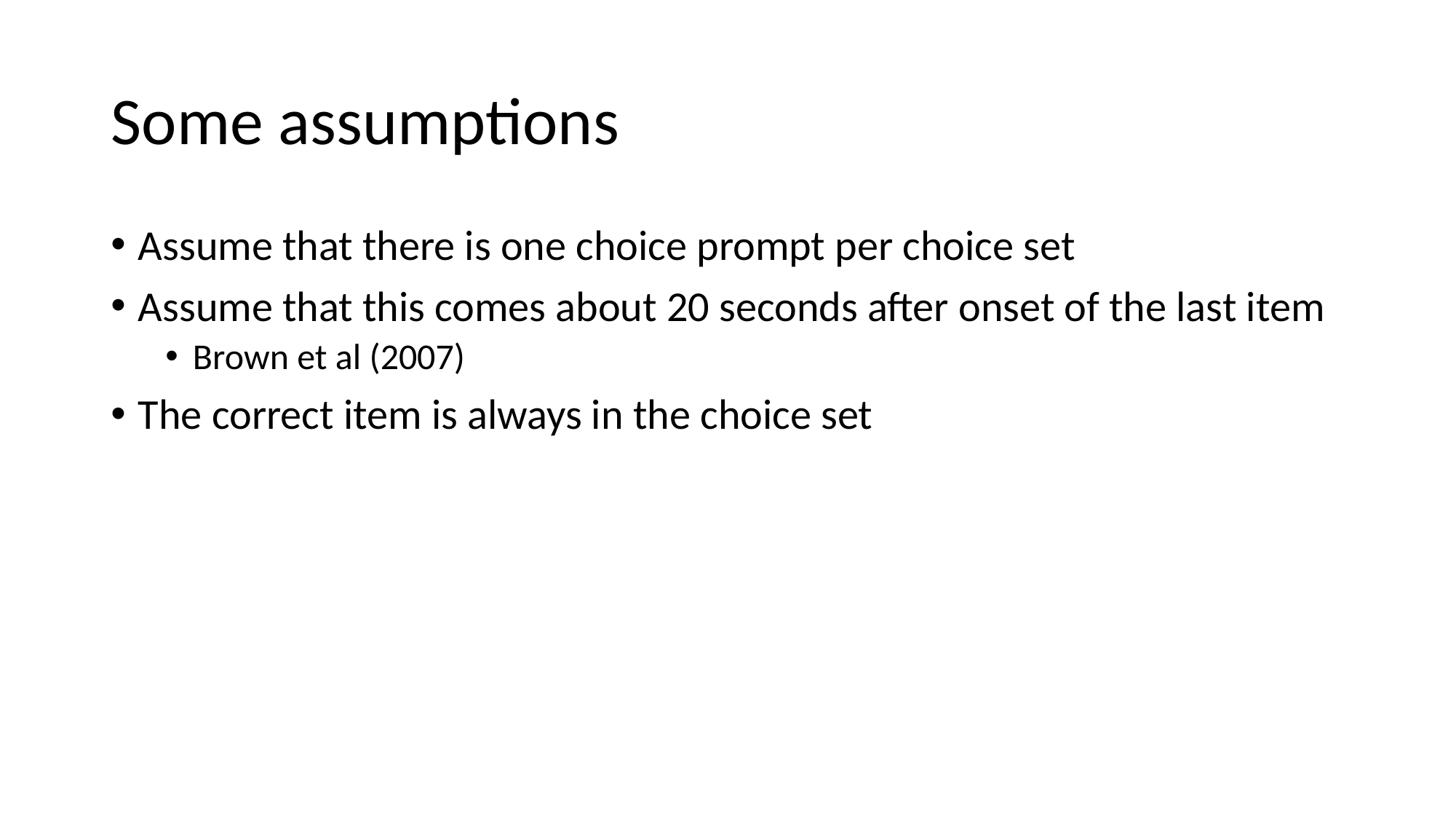

# Some assumptions
Assume that there is one choice prompt per choice set
Assume that this comes about 20 seconds after onset of the last item
Brown et al (2007)
The correct item is always in the choice set